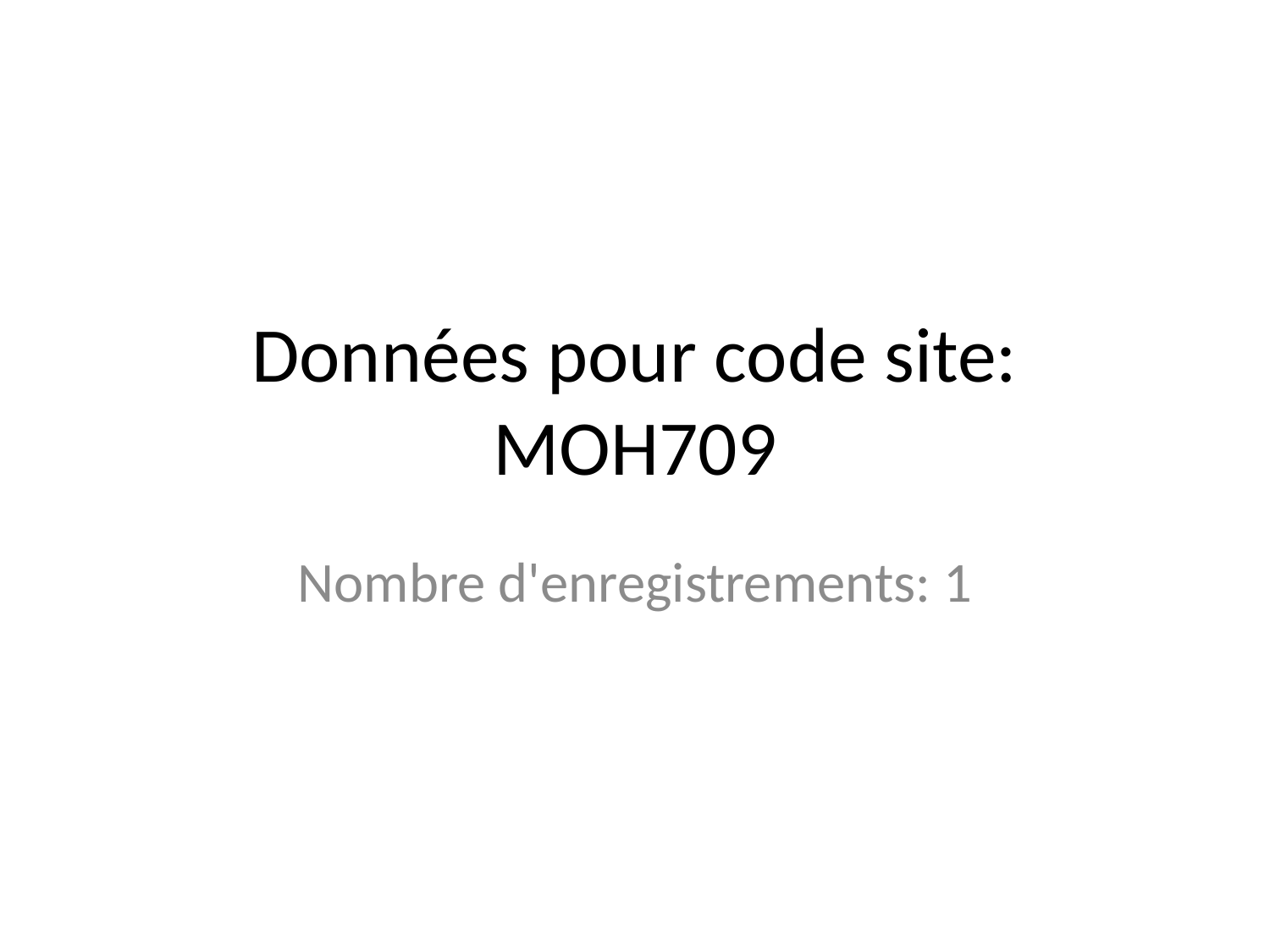

# Données pour code site: MOH709
Nombre d'enregistrements: 1